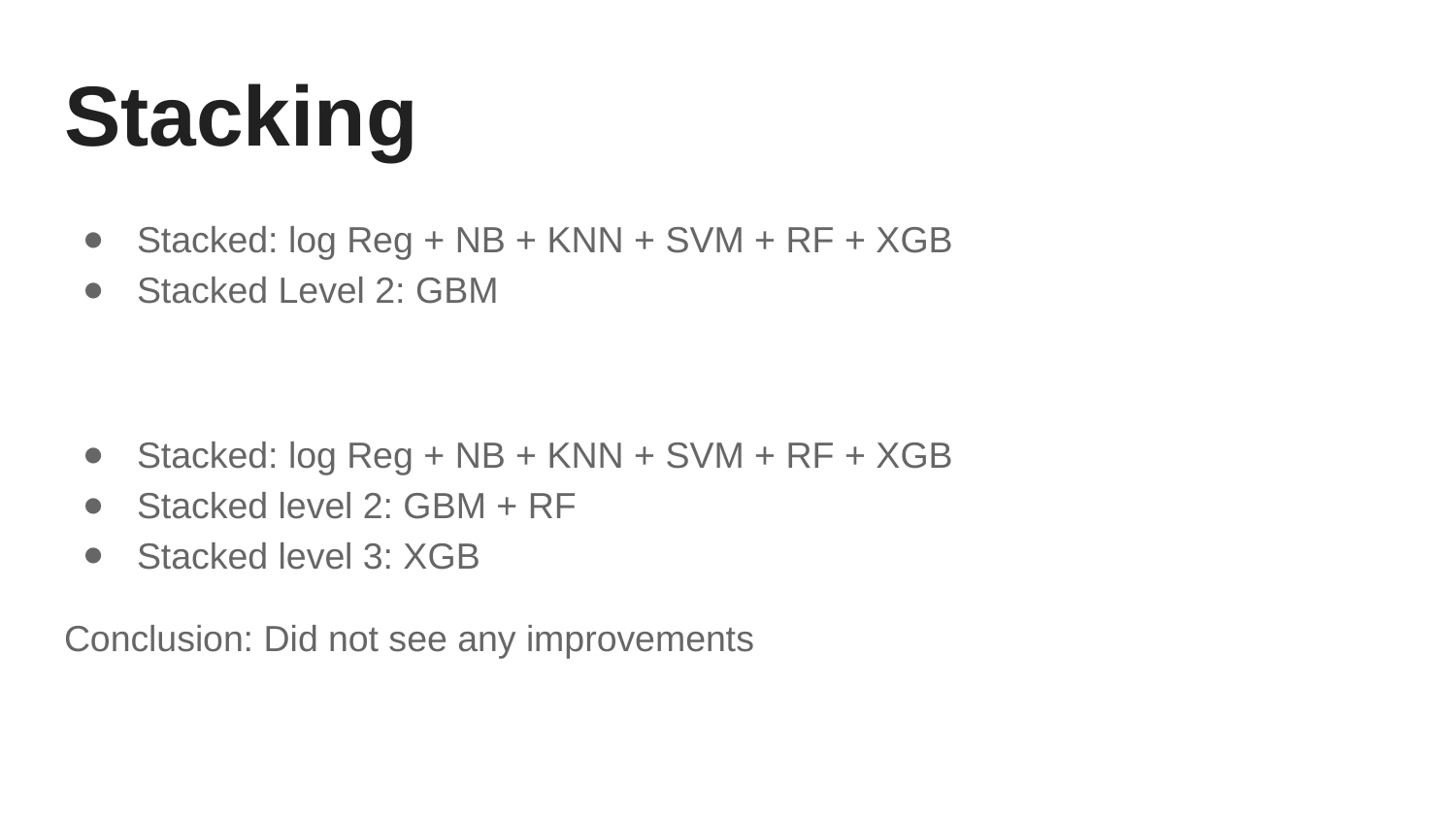

# Stacking
Stacked: log Reg + NB + KNN + SVM + RF + XGB
Stacked Level 2: GBM

Stacked: log Reg + NB + KNN + SVM + RF + XGB
Stacked level 2: GBM + RF
Stacked level 3: XGB
Conclusion: Did not see any improvements